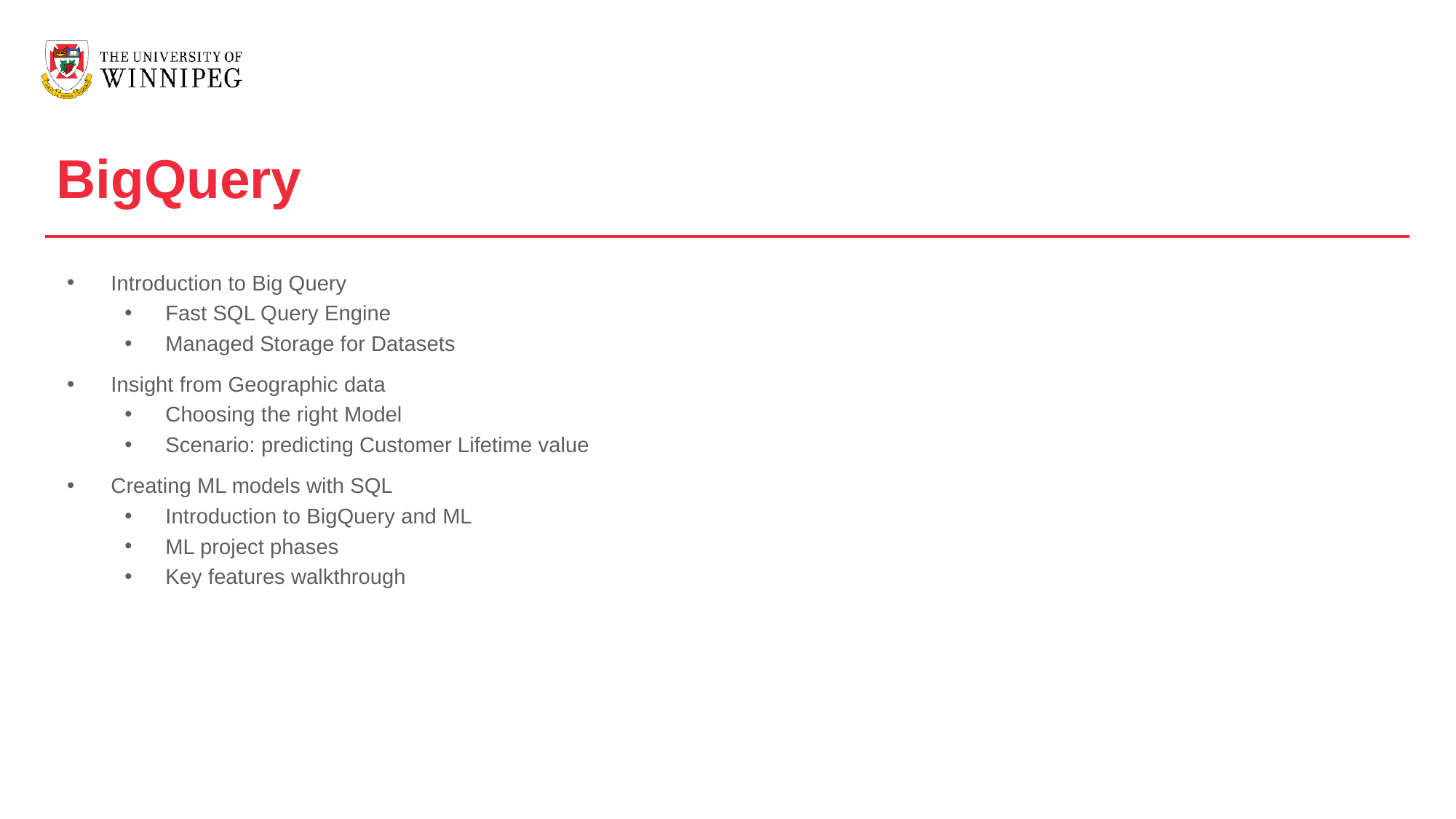

BigQuery
Introduction to Big Query
Fast SQL Query Engine
Managed Storage for Datasets
Insight from Geographic data
Choosing the right Model
Scenario: predicting Customer Lifetime value
Creating ML models with SQL
Introduction to BigQuery and ML
ML project phases
Key features walkthrough